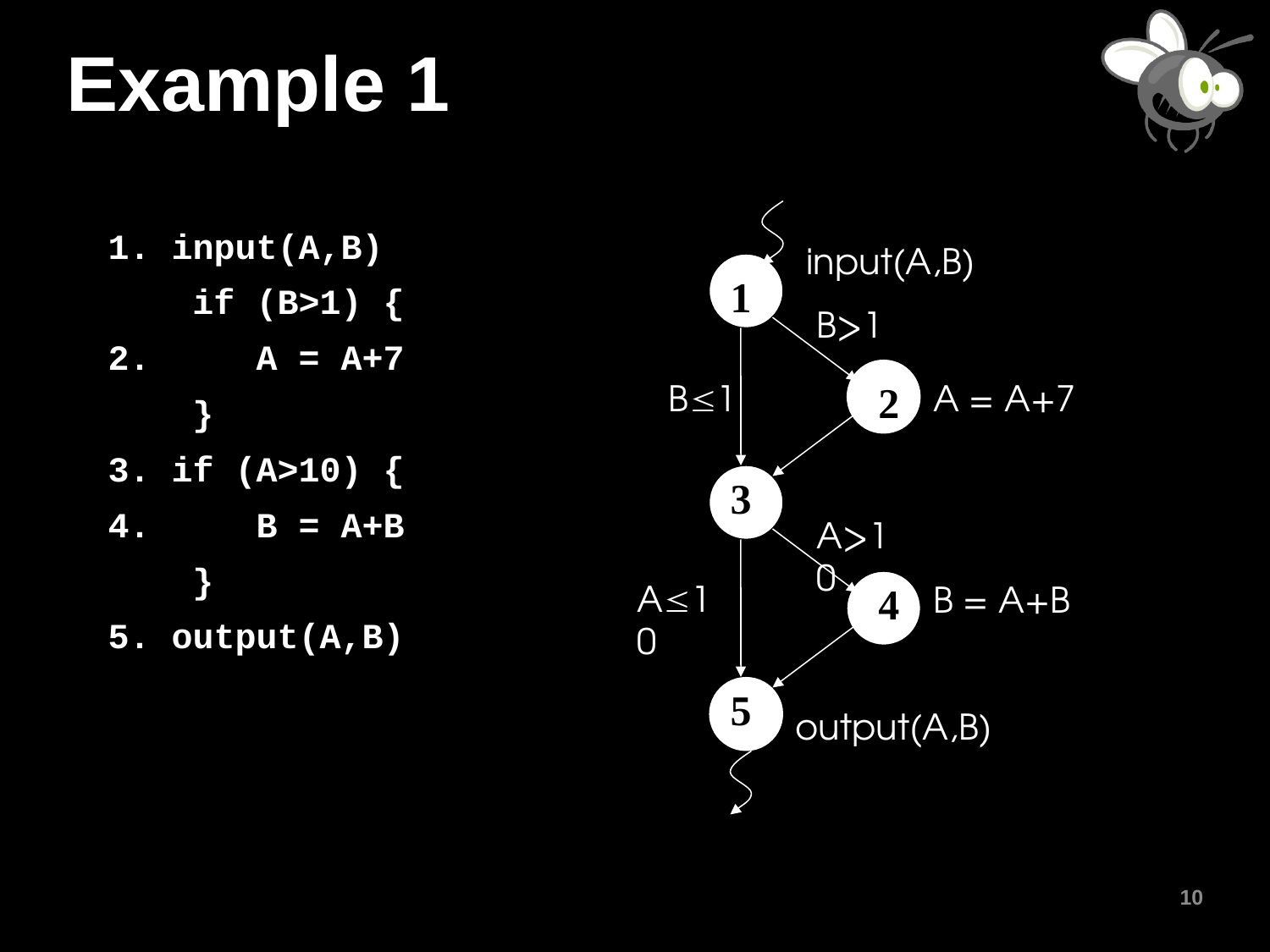

# Example 1

1. input(A,B)
    if (B>1) {
2.     A = A+7
    }
3. if (A>10) {
4.     B = A+B
    }
5. output(A,B)
input(A,B)

1
B>1

B≤1
2
A = A+7

3
A>10

A≤10

4
B = A+B

5
output(A,B)

10